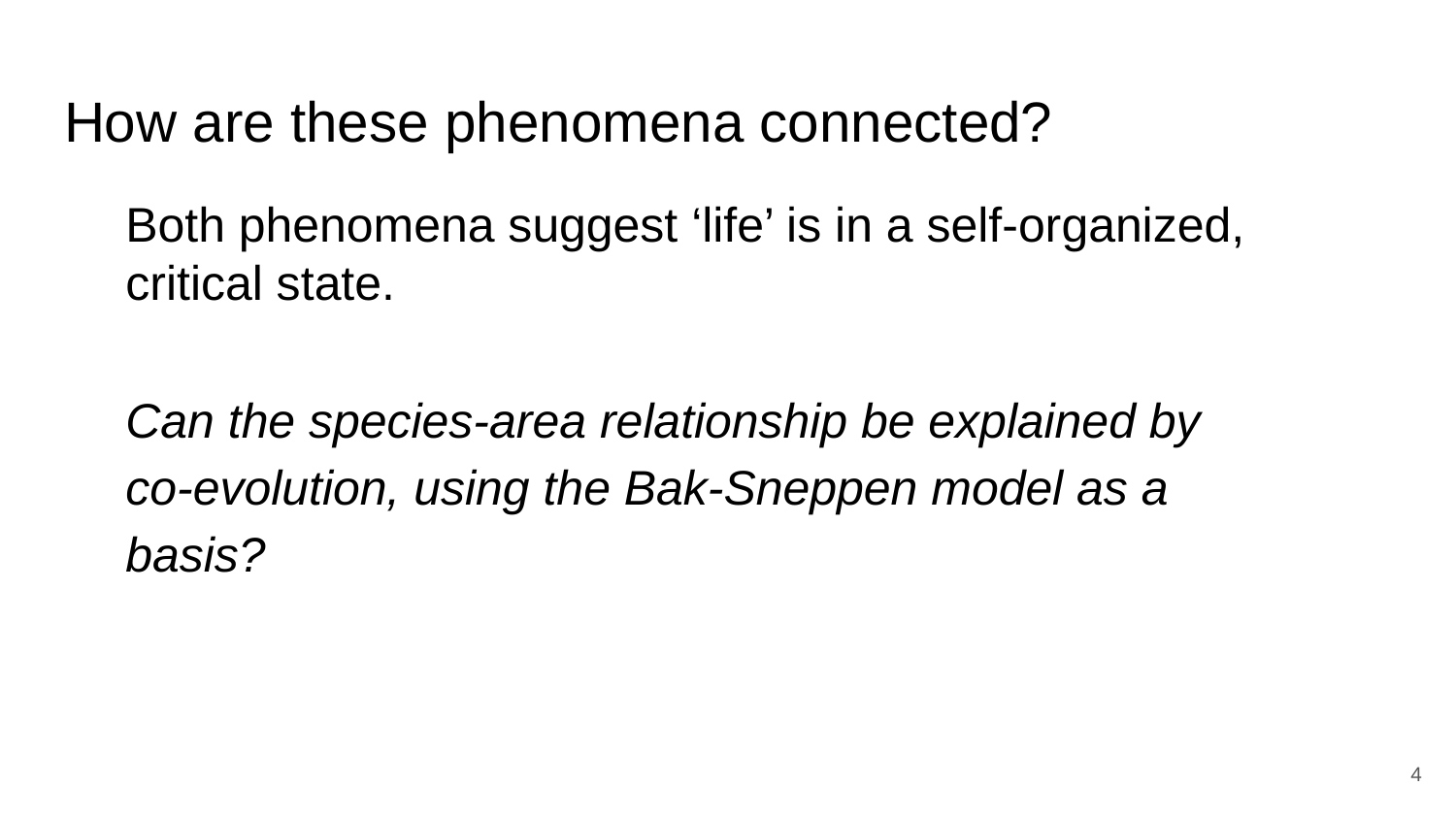

# How are these phenomena connected?
Both phenomena suggest ‘life’ is in a self-organized, critical state.

Can the species-area relationship be explained by co-evolution, using the Bak-Sneppen model as a basis?

4